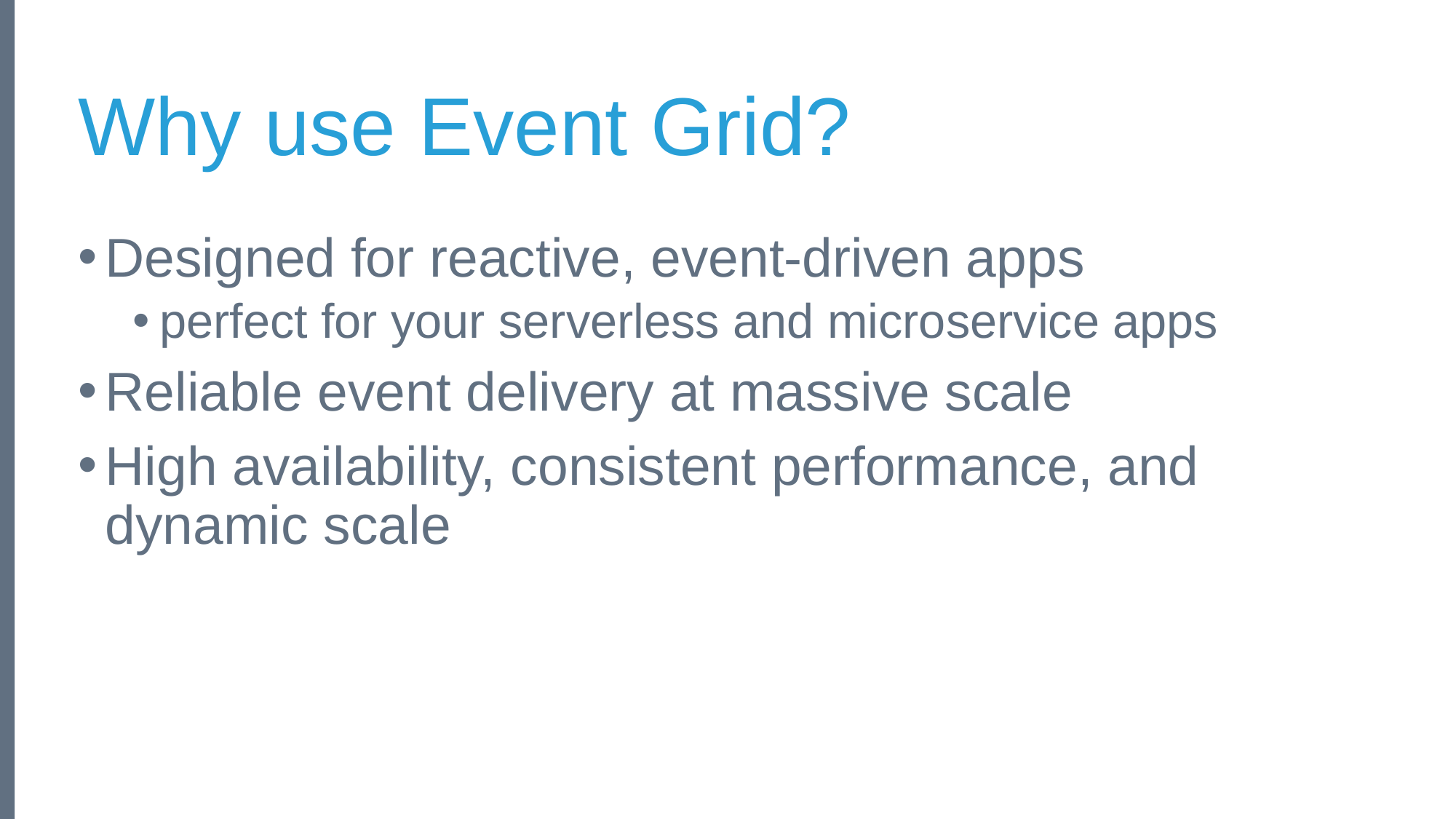

# Why use Event Grid?
Designed for reactive, event-driven apps
perfect for your serverless and microservice apps
Reliable event delivery at massive scale
High availability, consistent performance, and dynamic scale
7